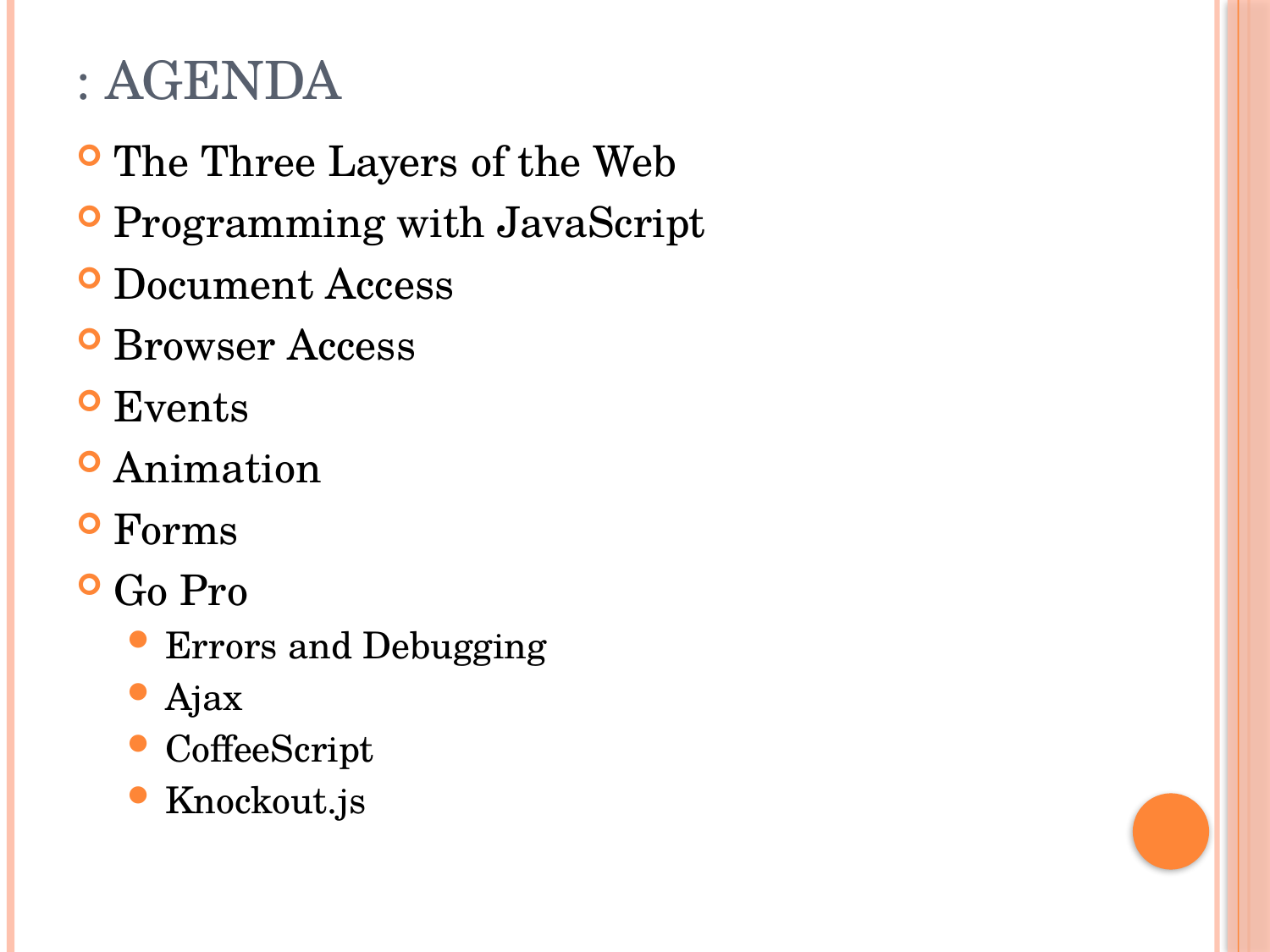

# : Agenda
The Three Layers of the Web
Programming with JavaScript
Document Access
Browser Access
Events
Animation
Forms
Go Pro
Errors and Debugging
Ajax
CoffeeScript
Knockout.js